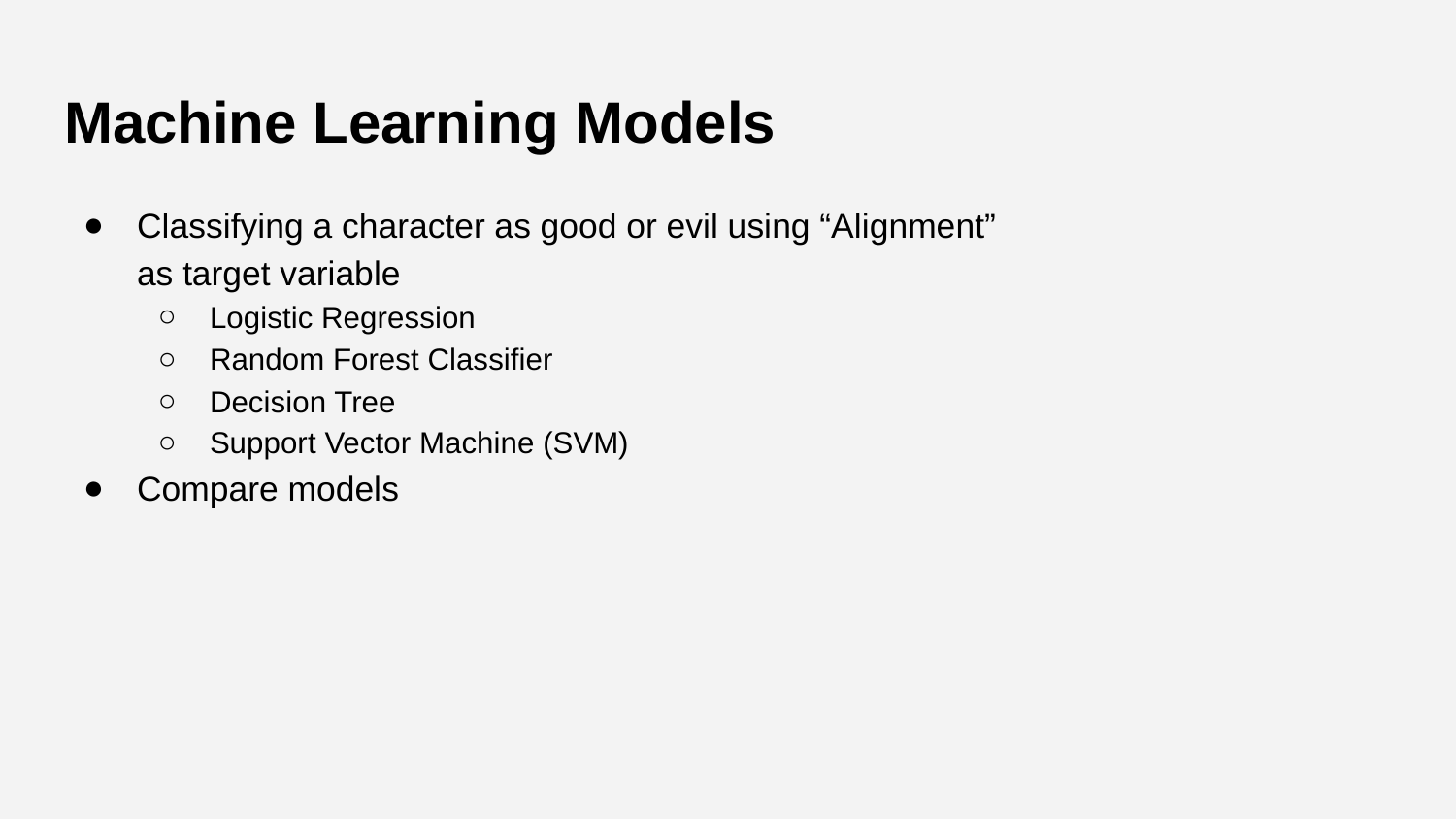

# Machine Learning Models
Classifying a character as good or evil using “Alignment” as target variable
Logistic Regression
Random Forest Classifier
Decision Tree
Support Vector Machine (SVM)
Compare models